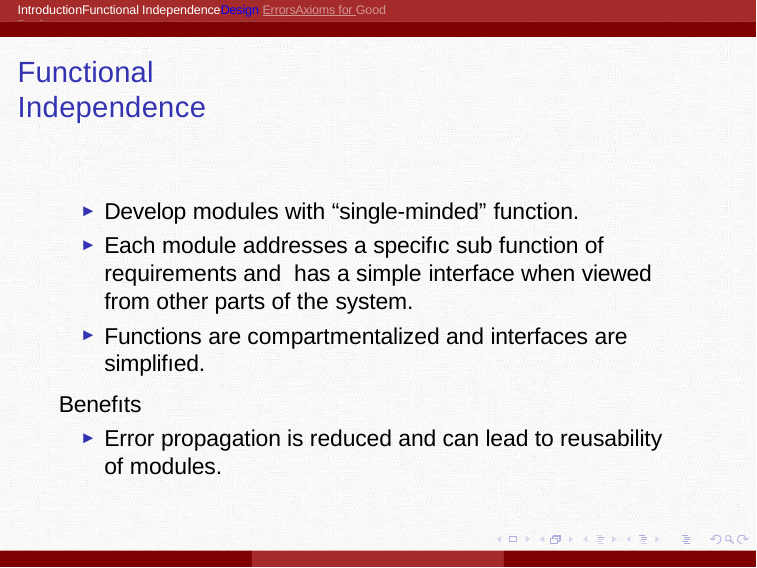

IntroductionFunctional IndependenceDesign ErrorsAxioms for Good Design

# Functional Independence
Develop modules with “single-minded” function.
Each module addresses a specifıc sub function of requirements and  has a simple interface when viewed from other parts of the system.
Functions are compartmentalized and interfaces are simplifıed.
Benefıts
Error propagation is reduced and can lead to reusability of modules.